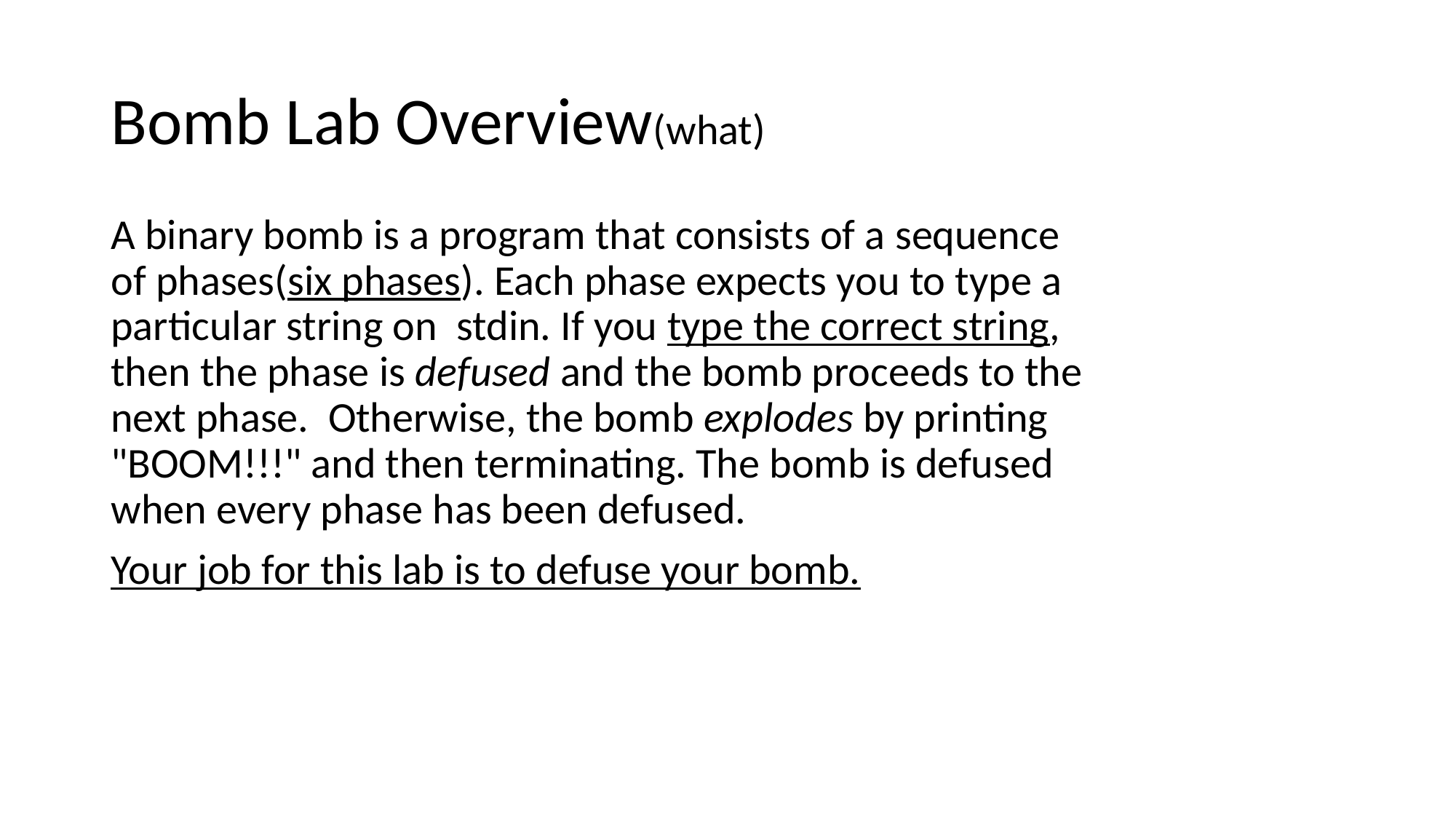

# Bomb Lab Overview(what)
A binary bomb is a program that consists of a sequence of phases(six phases). Each phase expects you to type a particular string on  stdin. If you type the correct string, then the phase is defused and the bomb proceeds to the next phase.  Otherwise, the bomb explodes by printing "BOOM!!!" and then terminating. The bomb is defused when every phase has been defused.
Your job for this lab is to defuse your bomb.